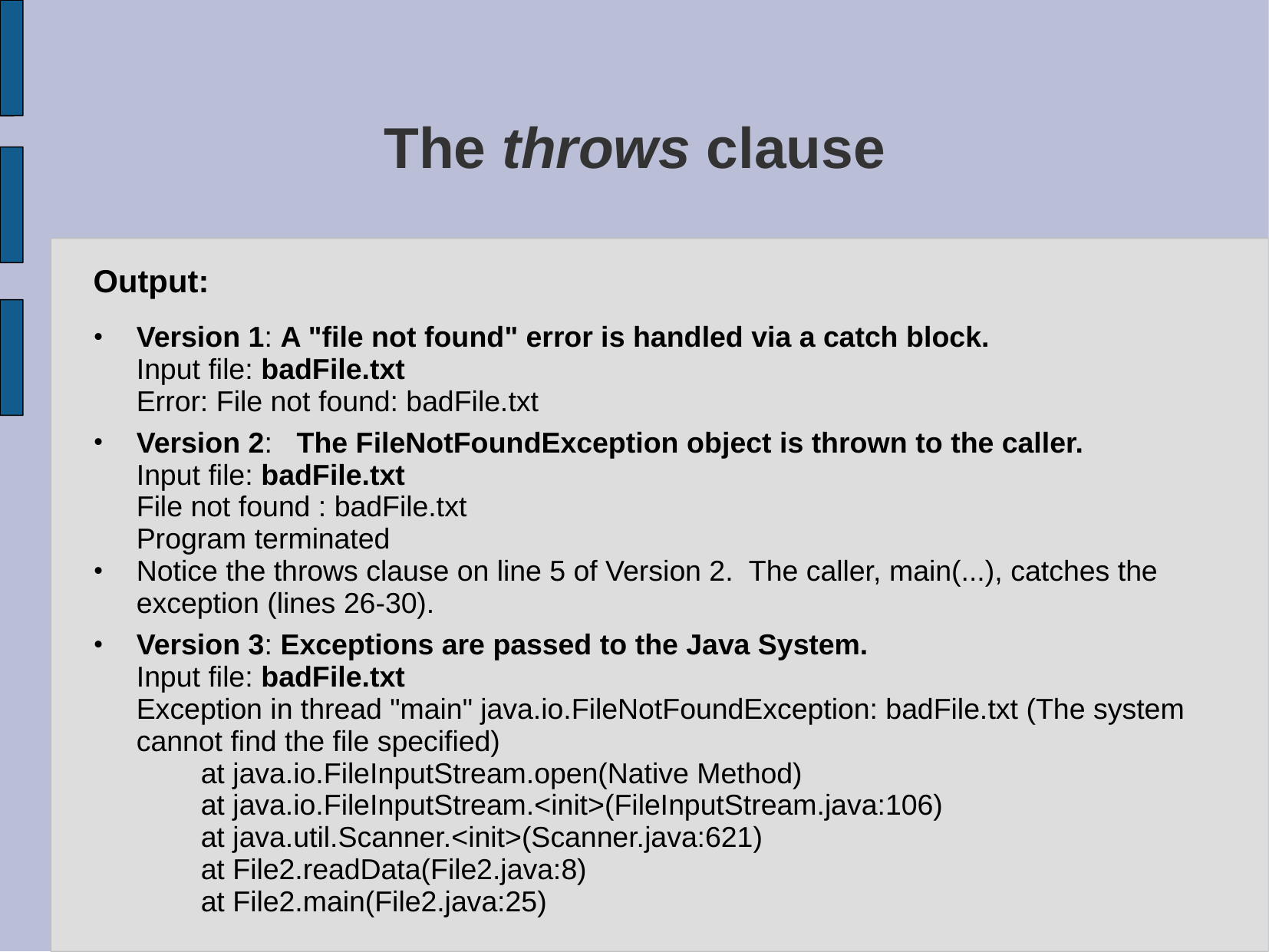

# The throws clause
Output:

Version 1: A "file not found" error is handled via a catch block.
	Input file: badFile.txt
	Error: File not found: badFile.txt
Version 2:   The FileNotFoundException object is thrown to the caller.
	Input file: badFile.txt
	File not found : badFile.txt
	Program terminated
Notice the throws clause on line 5 of Version 2.  The caller, main(...), catches the exception (lines 26-30).
Version 3: Exceptions are passed to the Java System.
	Input file: badFile.txt
	Exception in thread "main" java.io.FileNotFoundException: badFile.txt (The system cannot find the file specified)
	        at java.io.FileInputStream.open(Native Method)
	        at java.io.FileInputStream.<init>(FileInputStream.java:106)
	        at java.util.Scanner.<init>(Scanner.java:621)
	        at File2.readData(File2.java:8)
	        at File2.main(File2.java:25)